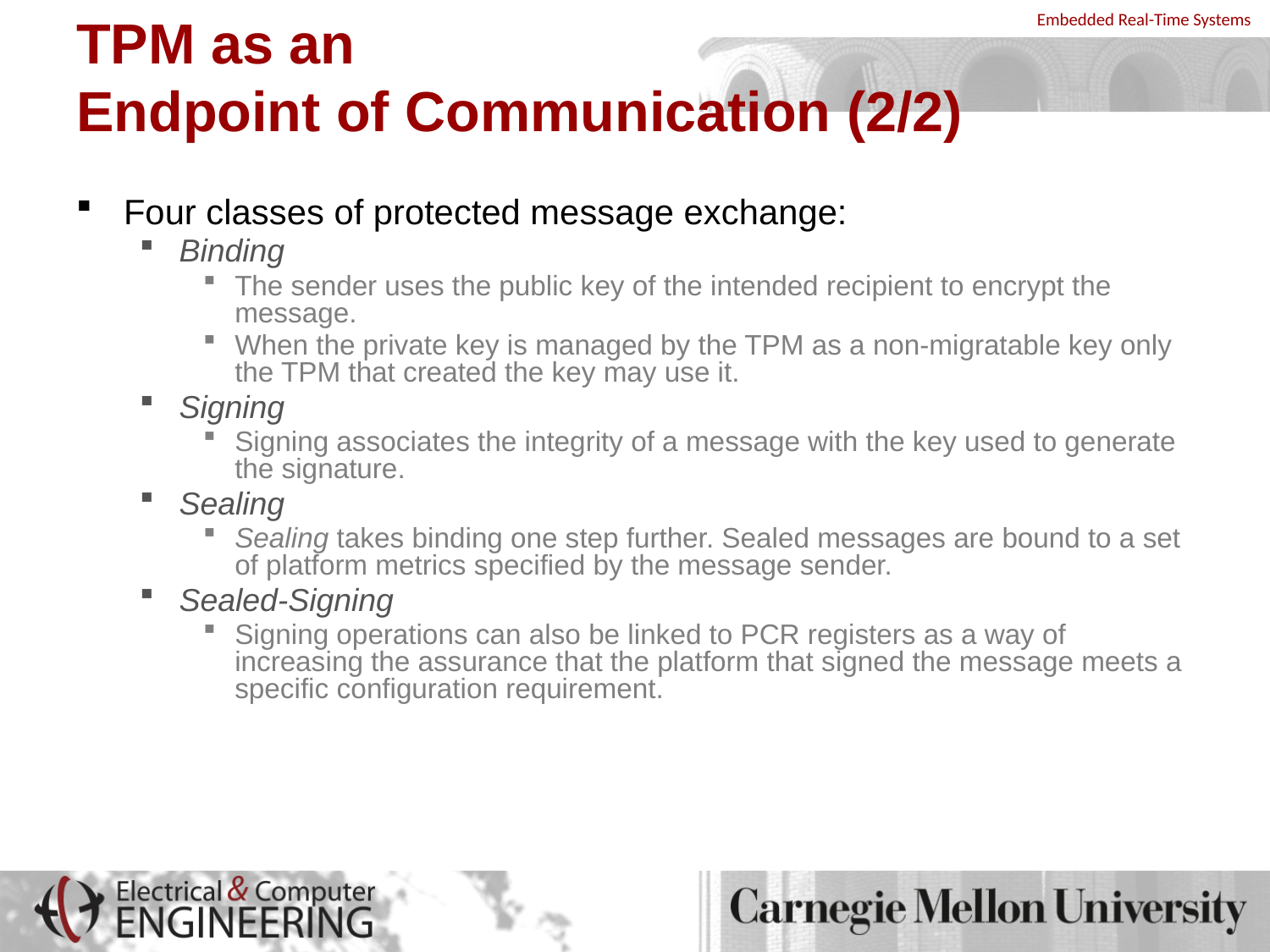

# TPM as an Endpoint of Communication (2/2)
Four classes of protected message exchange:
Binding
The sender uses the public key of the intended recipient to encrypt the message.
When the private key is managed by the TPM as a non-migratable key only the TPM that created the key may use it.
Signing
Signing associates the integrity of a message with the key used to generate the signature.
Sealing
Sealing takes binding one step further. Sealed messages are bound to a set of platform metrics specified by the message sender.
Sealed-Signing
Signing operations can also be linked to PCR registers as a way of increasing the assurance that the platform that signed the message meets a specific configuration requirement.